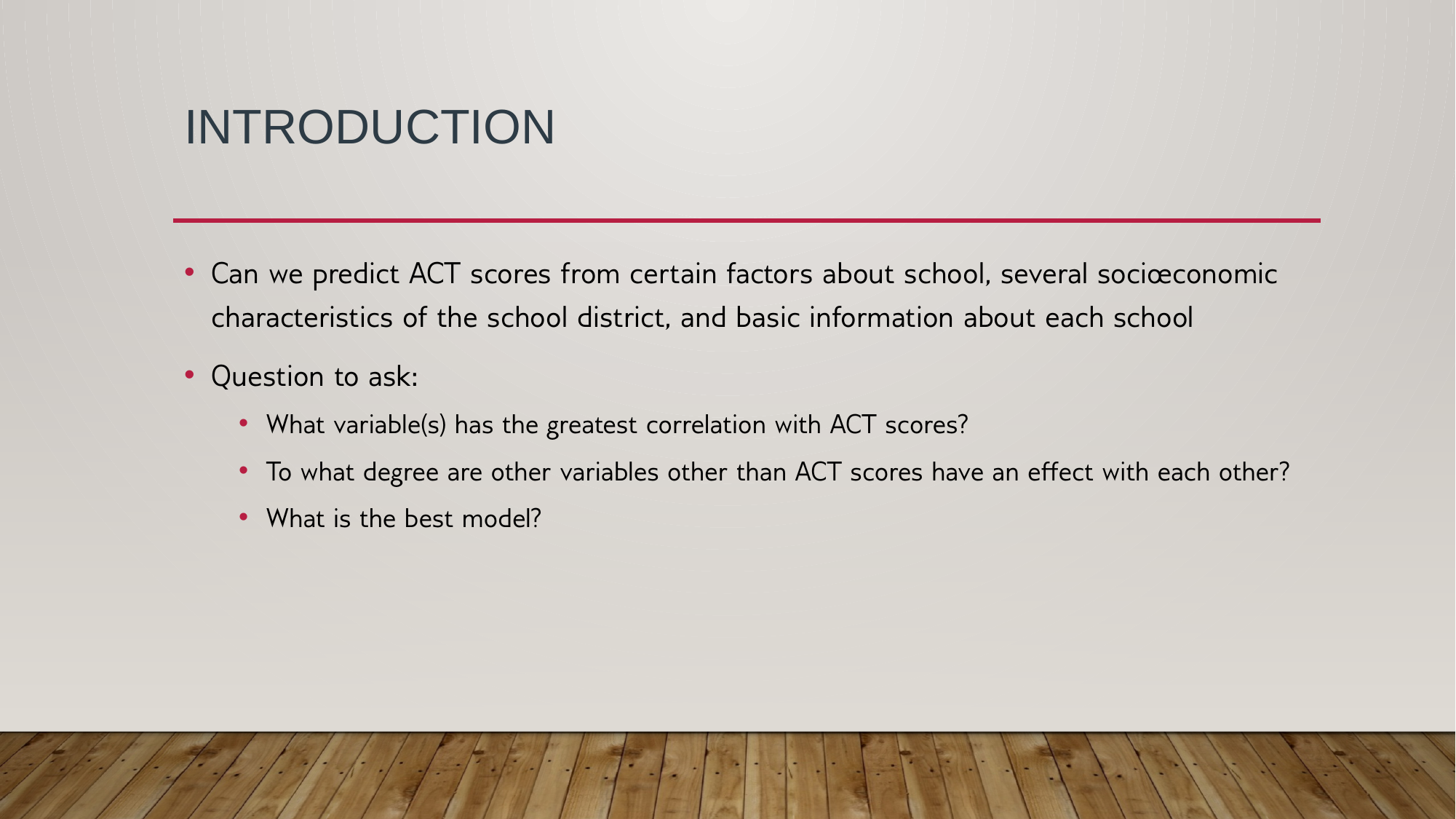

# introduction
Can we predict ACT scores from certain factors about school, several socioeconomic characteristics of the school district, and basic information about each school
Question to ask:
What variable(s) has the greatest correlation with ACT scores?
To what degree are other variables other than ACT scores have an effect with each other?
What is the best model?